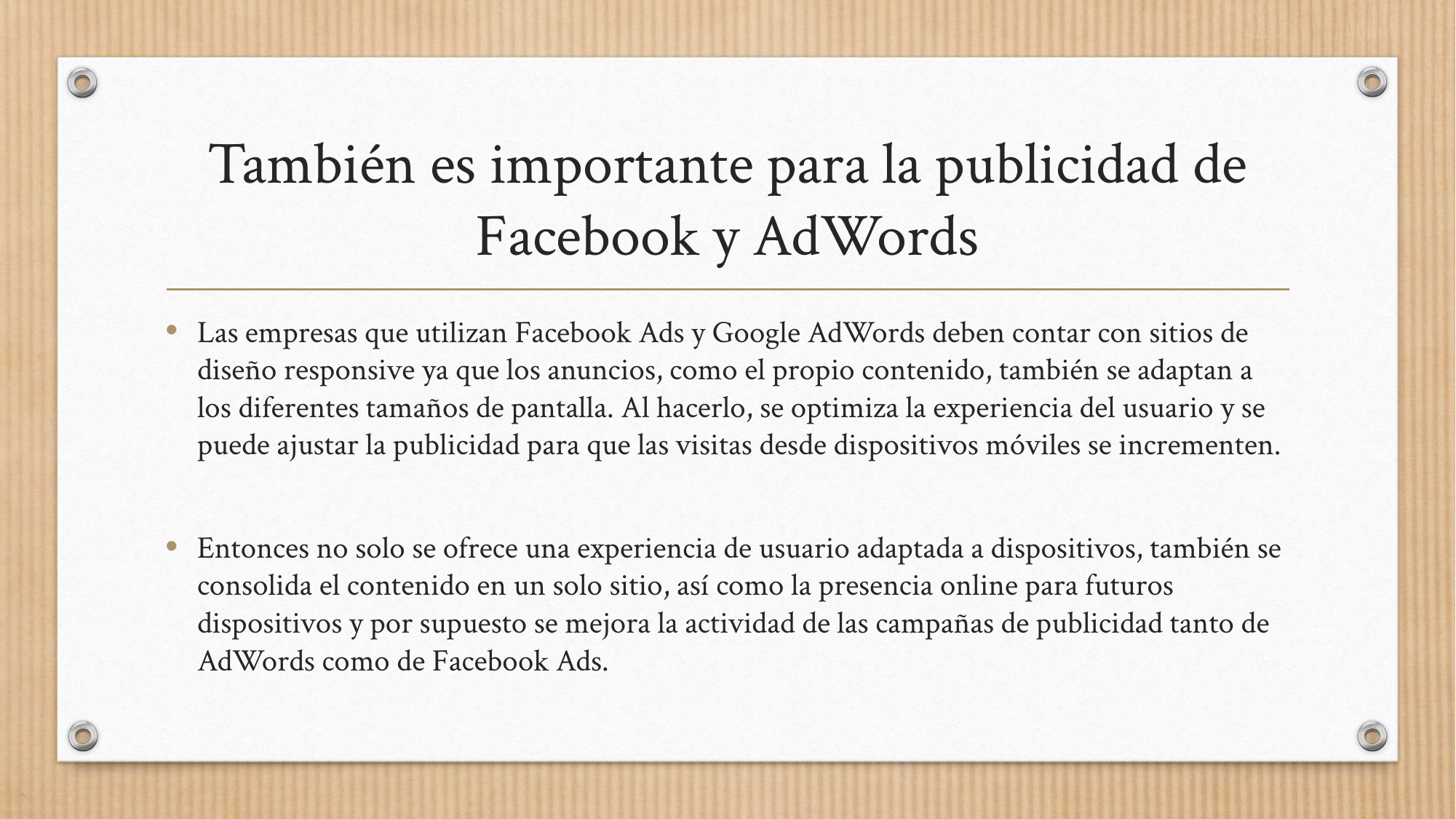

# También es importante para la publicidad de Facebook y AdWords
Las empresas que utilizan Facebook Ads y Google AdWords deben contar con sitios de diseño responsive ya que los anuncios, como el propio contenido, también se adaptan a los diferentes tamaños de pantalla. Al hacerlo, se optimiza la experiencia del usuario y se puede ajustar la publicidad para que las visitas desde dispositivos móviles se incrementen.

Entonces no solo se ofrece una experiencia de usuario adaptada a dispositivos, también se consolida el contenido en un solo sitio, así como la presencia online para futuros dispositivos y por supuesto se mejora la actividad de las campañas de publicidad tanto de AdWords como de Facebook Ads.